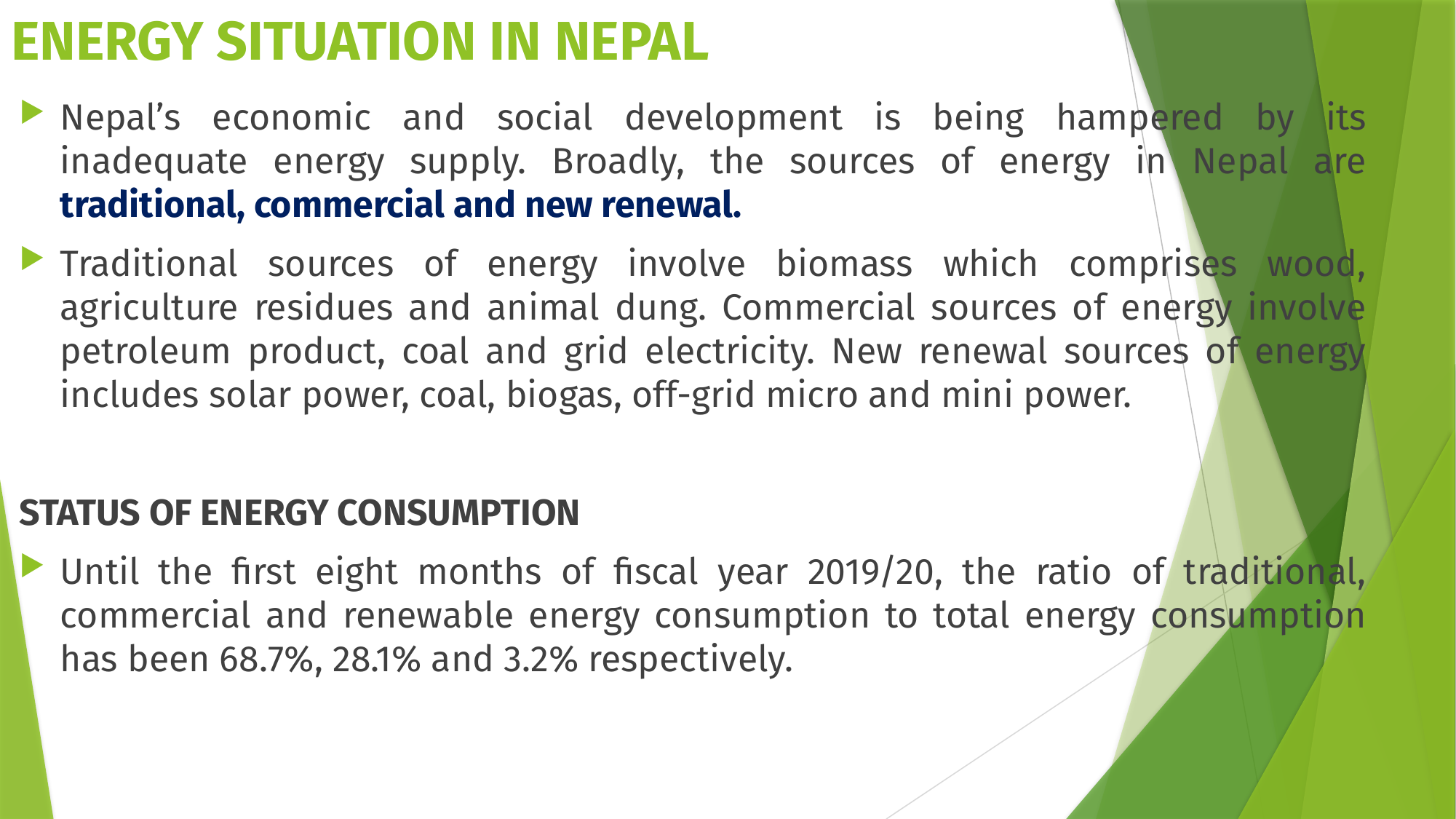

# ENERGY SITUATION IN NEPAL
Nepal’s economic and social development is being hampered by its inadequate energy supply. Broadly, the sources of energy in Nepal are traditional, commercial and new renewal.
Traditional sources of energy involve biomass which comprises wood, agriculture residues and animal dung. Commercial sources of energy involve petroleum product, coal and grid electricity. New renewal sources of energy includes solar power, coal, biogas, off-grid micro and mini power.

STATUS OF ENERGY CONSUMPTION
Until the first eight months of fiscal year 2019/20, the ratio of traditional, commercial and renewable energy consumption to total energy consumption has been 68.7%, 28.1% and 3.2% respectively.